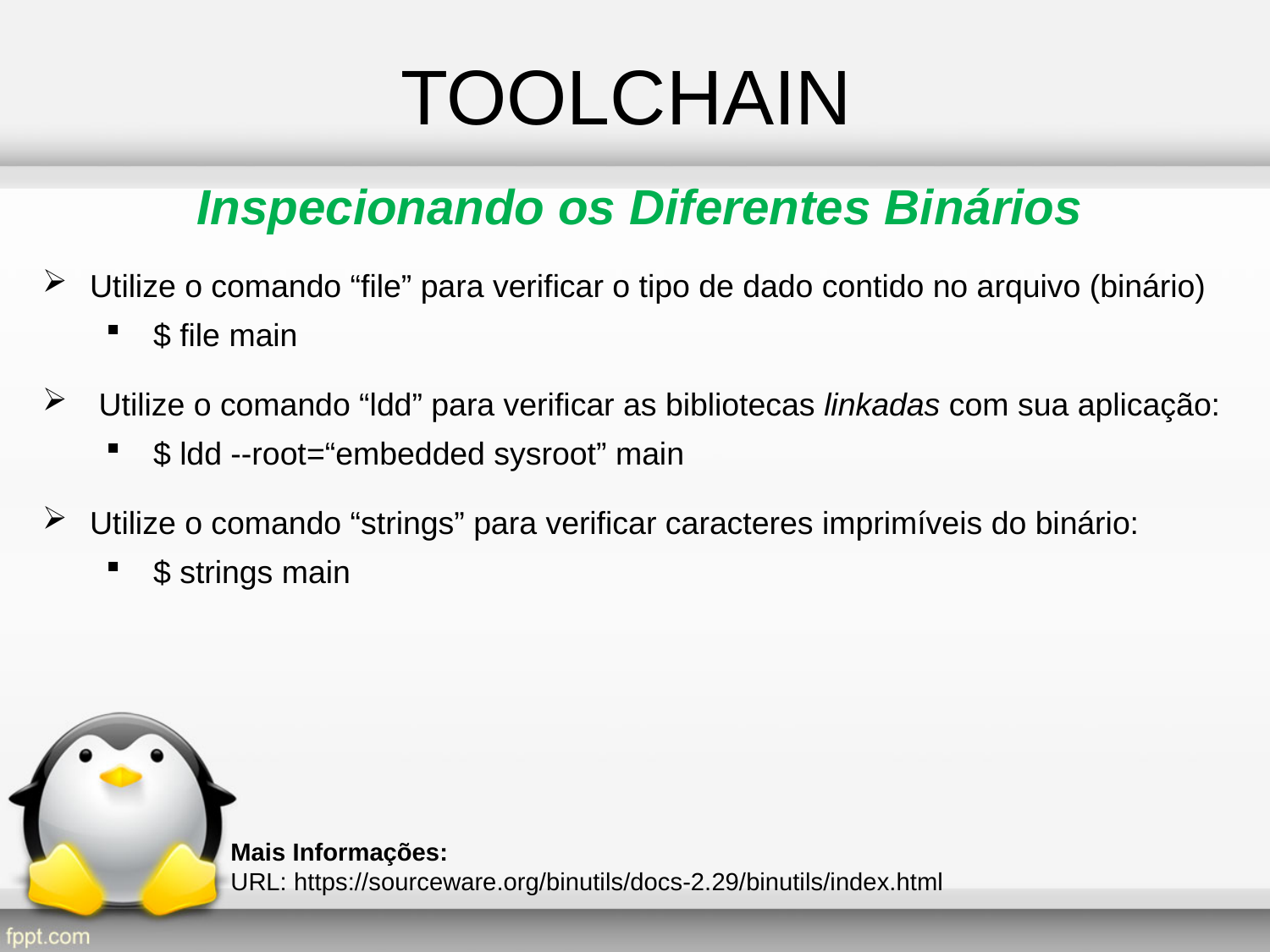

TOOLCHAIN
Inspecionando os Diferentes Binários
Utilize o comando “file” para verificar o tipo de dado contido no arquivo (binário)
$ file main
 Utilize o comando “ldd” para verificar as bibliotecas linkadas com sua aplicação:
$ ldd --root=“embedded sysroot” main
Utilize o comando “strings” para verificar caracteres imprimíveis do binário:
$ strings main
Mais Informações:
URL: https://sourceware.org/binutils/docs-2.29/binutils/index.html